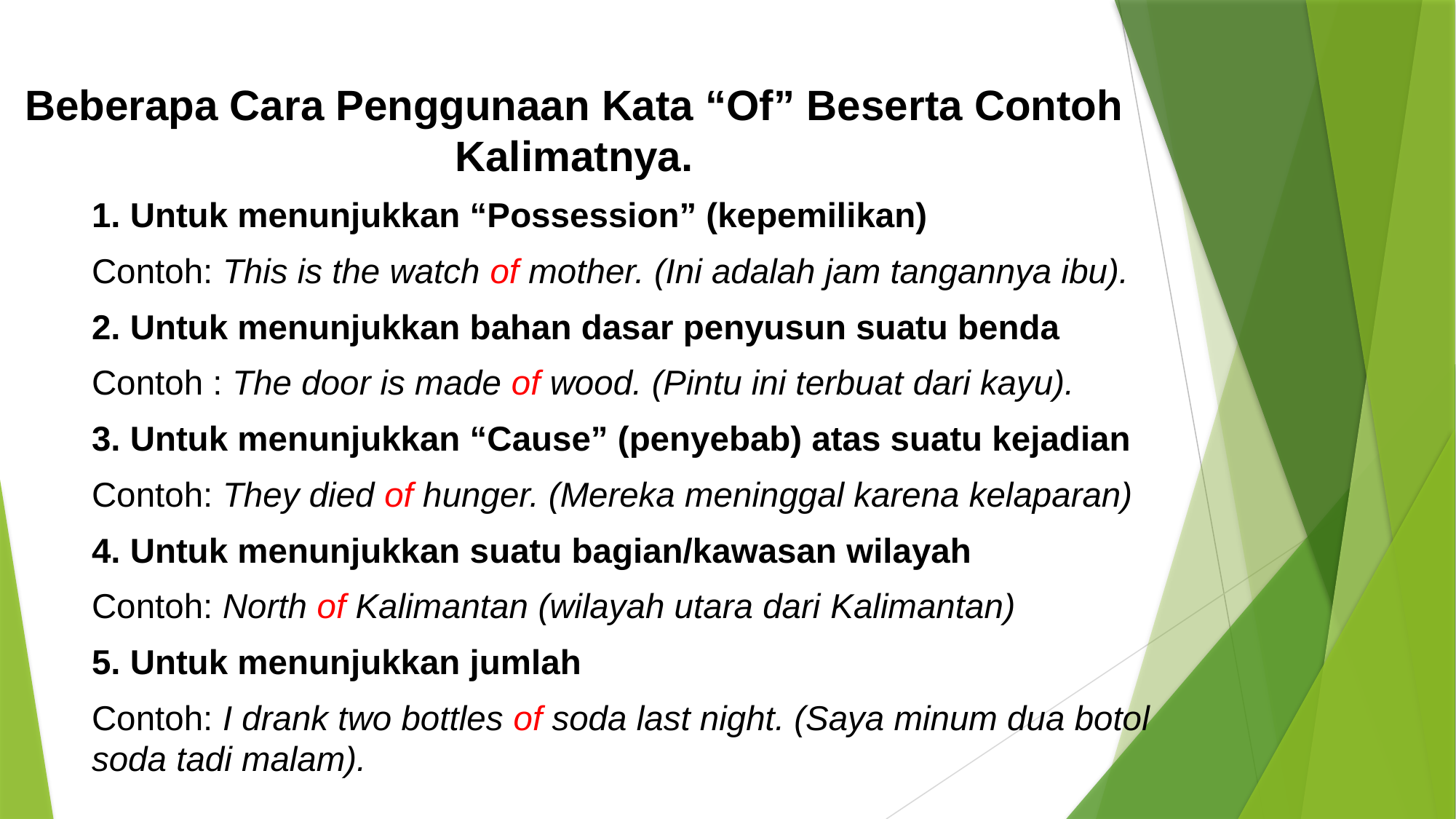

# Beberapa Cara Penggunaan Kata “Of” Beserta Contoh Kalimatnya.
1. Untuk menunjukkan “Possession” (kepemilikan)
Contoh: This is the watch of mother. (Ini adalah jam tangannya ibu).
2. Untuk menunjukkan bahan dasar penyusun suatu benda
Contoh : The door is made of wood. (Pintu ini terbuat dari kayu).
3. Untuk menunjukkan “Cause” (penyebab) atas suatu kejadian
Contoh: They died of hunger. (Mereka meninggal karena kelaparan)
4. Untuk menunjukkan suatu bagian/kawasan wilayah
Contoh: North of Kalimantan (wilayah utara dari Kalimantan)
5. Untuk menunjukkan jumlah
Contoh: I drank two bottles of soda last night. (Saya minum dua botol soda tadi malam).